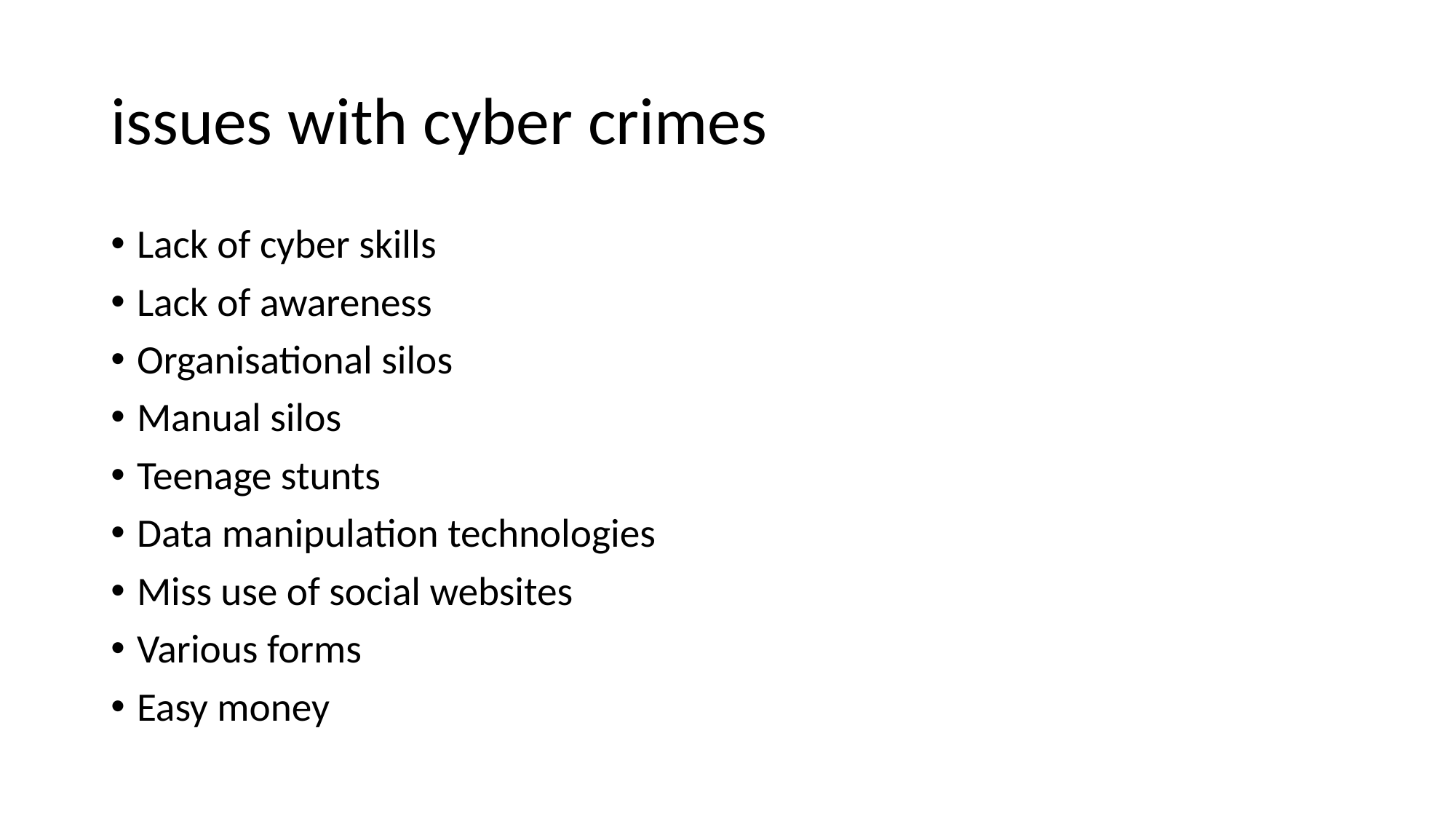

# issues with cyber crimes
Lack of cyber skills
Lack of awareness
Organisational silos
Manual silos
Teenage stunts
Data manipulation technologies
Miss use of social websites
Various forms
Easy money